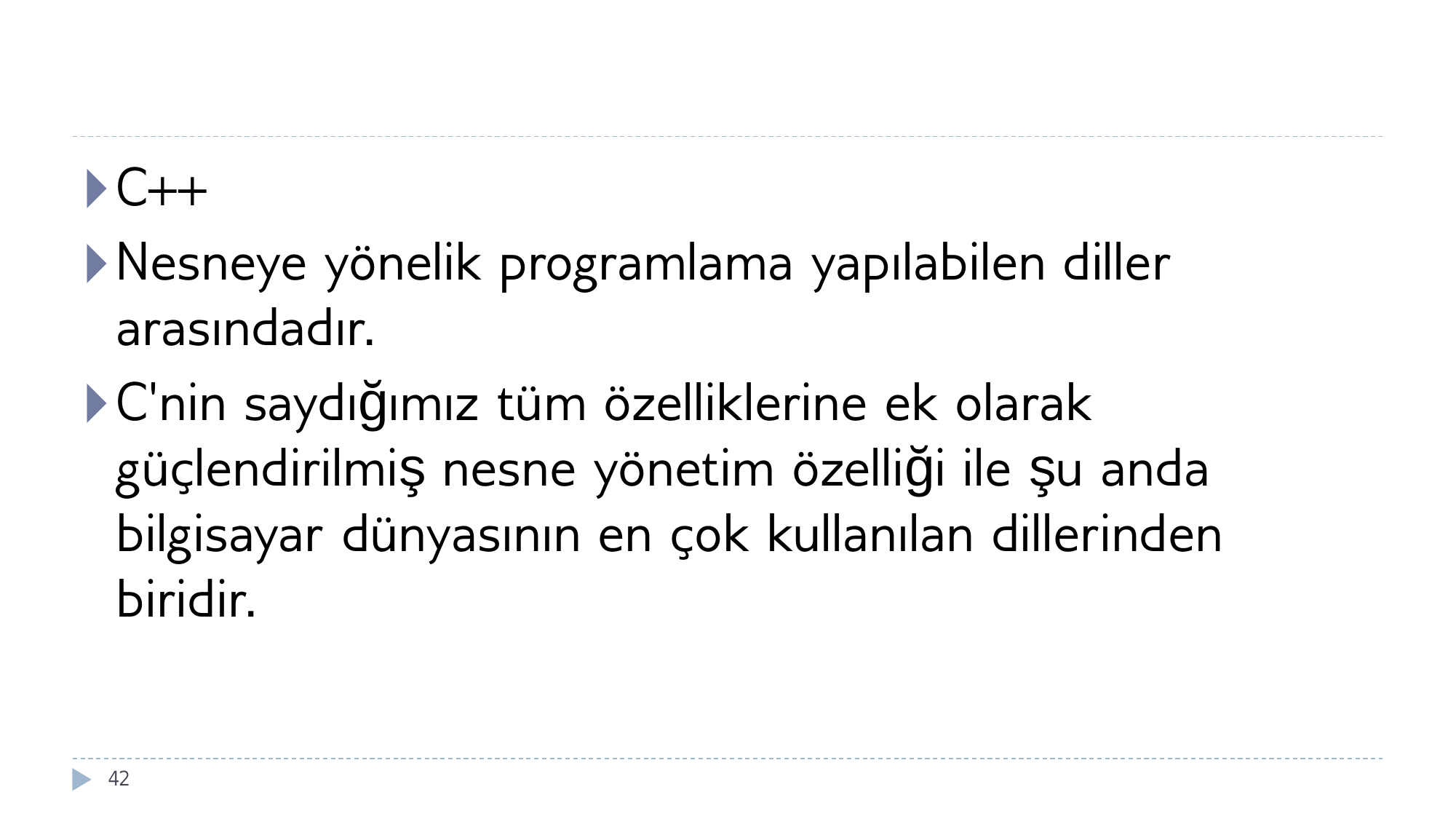

#
C++
Nesneye yönelik programlama yapılabilen diller arasındadır.
C'nin saydığımız tüm özel­liklerine ek olarak güçlendirilmiş nesne yönetim özelliği ile şu anda bilgisayar dünya­sının en çok kullanılan dillerinden biridir.

42